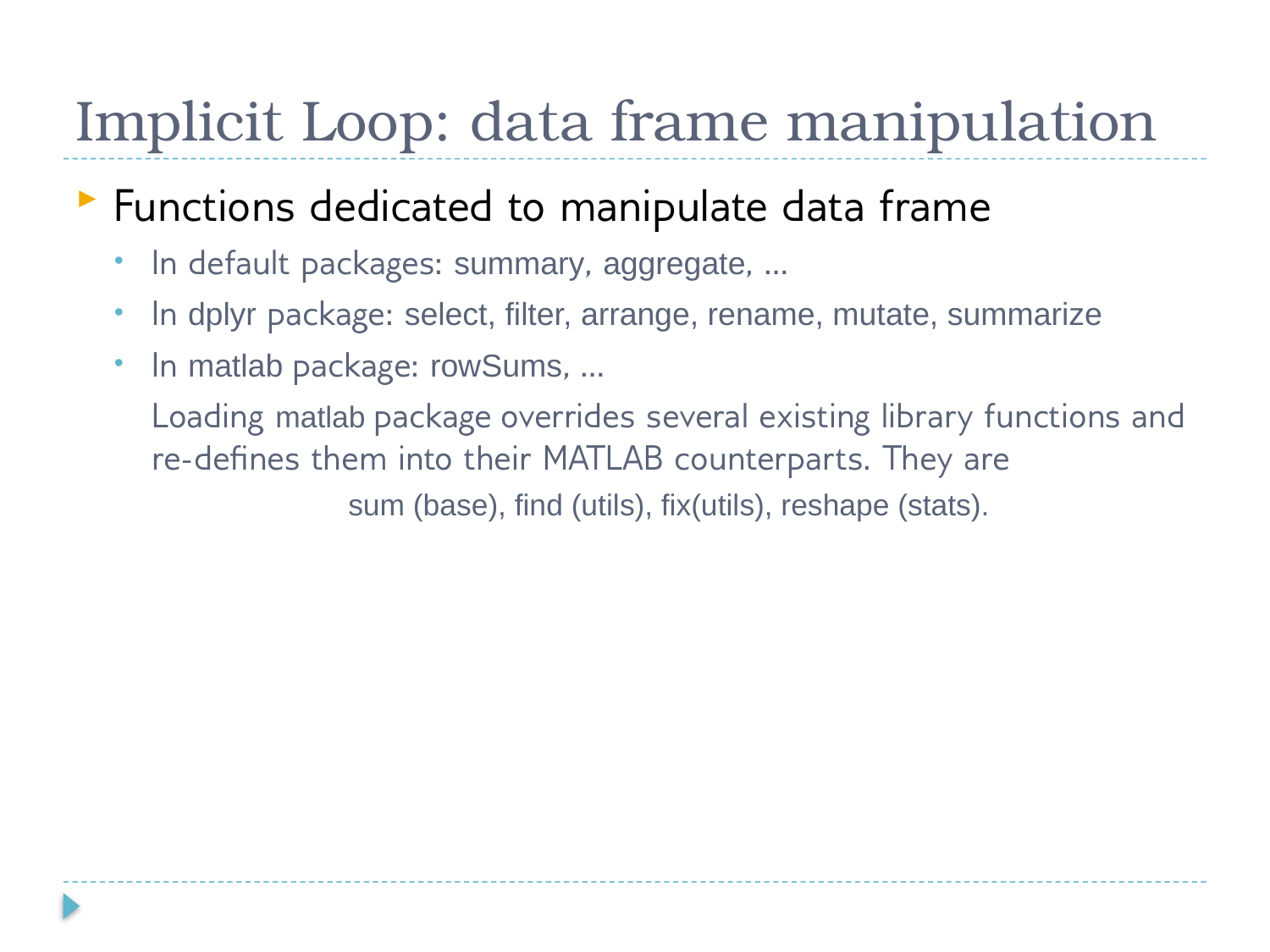

# Implicit Loop: data frame manipulation
Functions dedicated to manipulate data frame
In default packages: summary, aggregate, …
In dplyr package: select, filter, arrange, rename, mutate, summarize
In matlab package: rowSums, …
Loading matlab package overrides several existing library functions and re-defines them into their MATLAB counterparts. They are
sum (base), find (utils), fix(utils), reshape (stats).